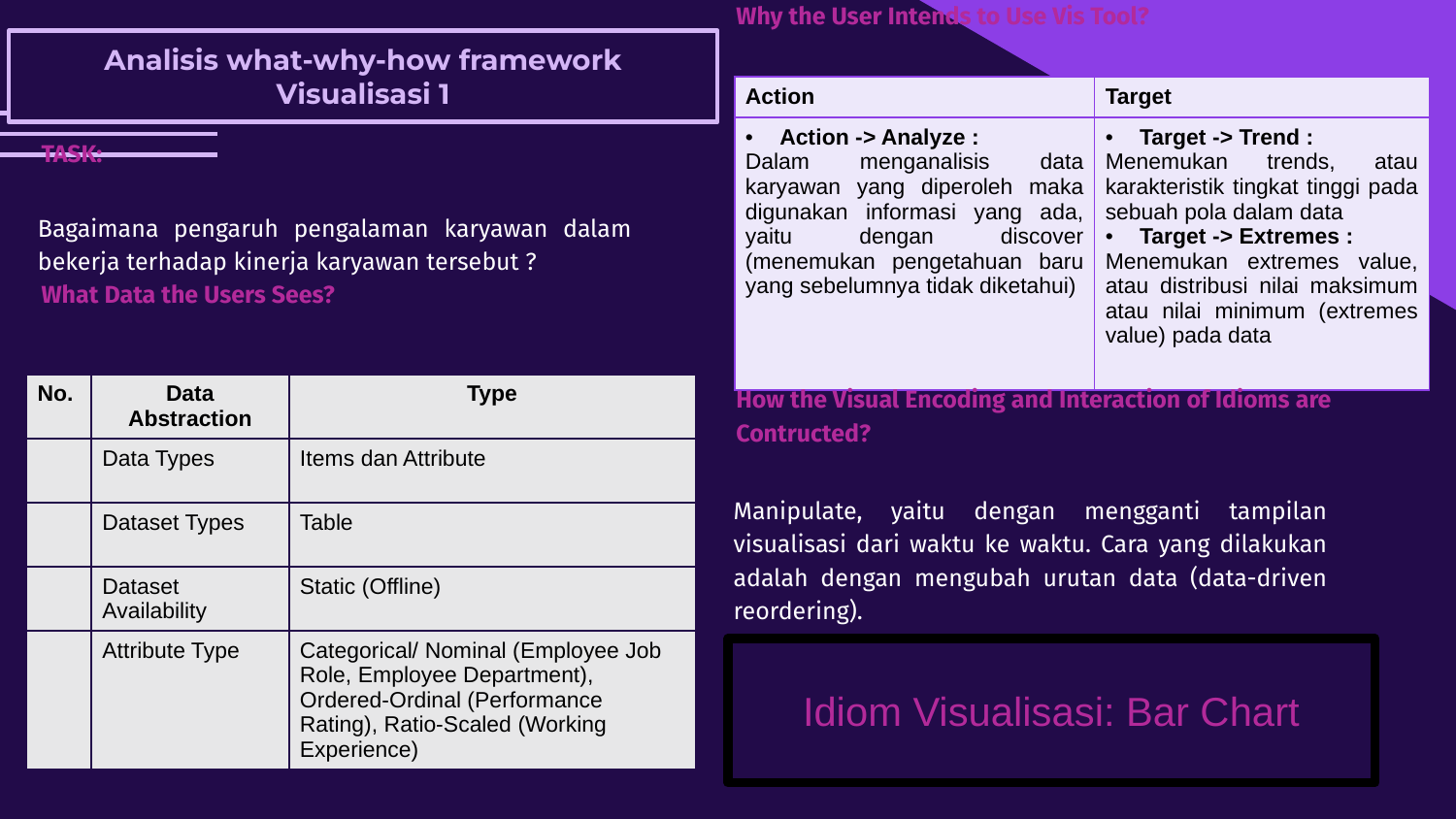

Why the User Intends to Use Vis Tool?
# Analisis what-why-how framework Visualisasi 1
| Action | Target |
| --- | --- |
| Action -> Analyze : Dalam menganalisis data karyawan yang diperoleh maka digunakan informasi yang ada, yaitu dengan discover (menemukan pengetahuan baru yang sebelumnya tidak diketahui) | Target -> Trend : Menemukan trends, atau karakteristik tingkat tinggi pada sebuah pola dalam data Target -> Extremes : Menemukan extremes value, atau distribusi nilai maksimum atau nilai minimum (extremes value) pada data |
TASK:
Bagaimana pengaruh pengalaman karyawan dalam bekerja terhadap kinerja karyawan tersebut ?
What Data the Users Sees?

How the Visual Encoding and Interaction of Idioms are Contructed?
| No. | Data Abstraction | Type |
| --- | --- | --- |
|  | Data Types | Items dan Attribute |
|  | Dataset Types | Table |
|  | Dataset Availability | Static (Offline) |
|  | Attribute Type | Categorical/ Nominal (Employee Job Role, Employee Department), Ordered-Ordinal (Performance Rating), Ratio-Scaled (Working Experience) |
Manipulate, yaitu dengan mengganti tampilan visualisasi dari waktu ke waktu. Cara yang dilakukan adalah dengan mengubah urutan data (data-driven reordering).
Idiom Visualisasi: Bar Chart